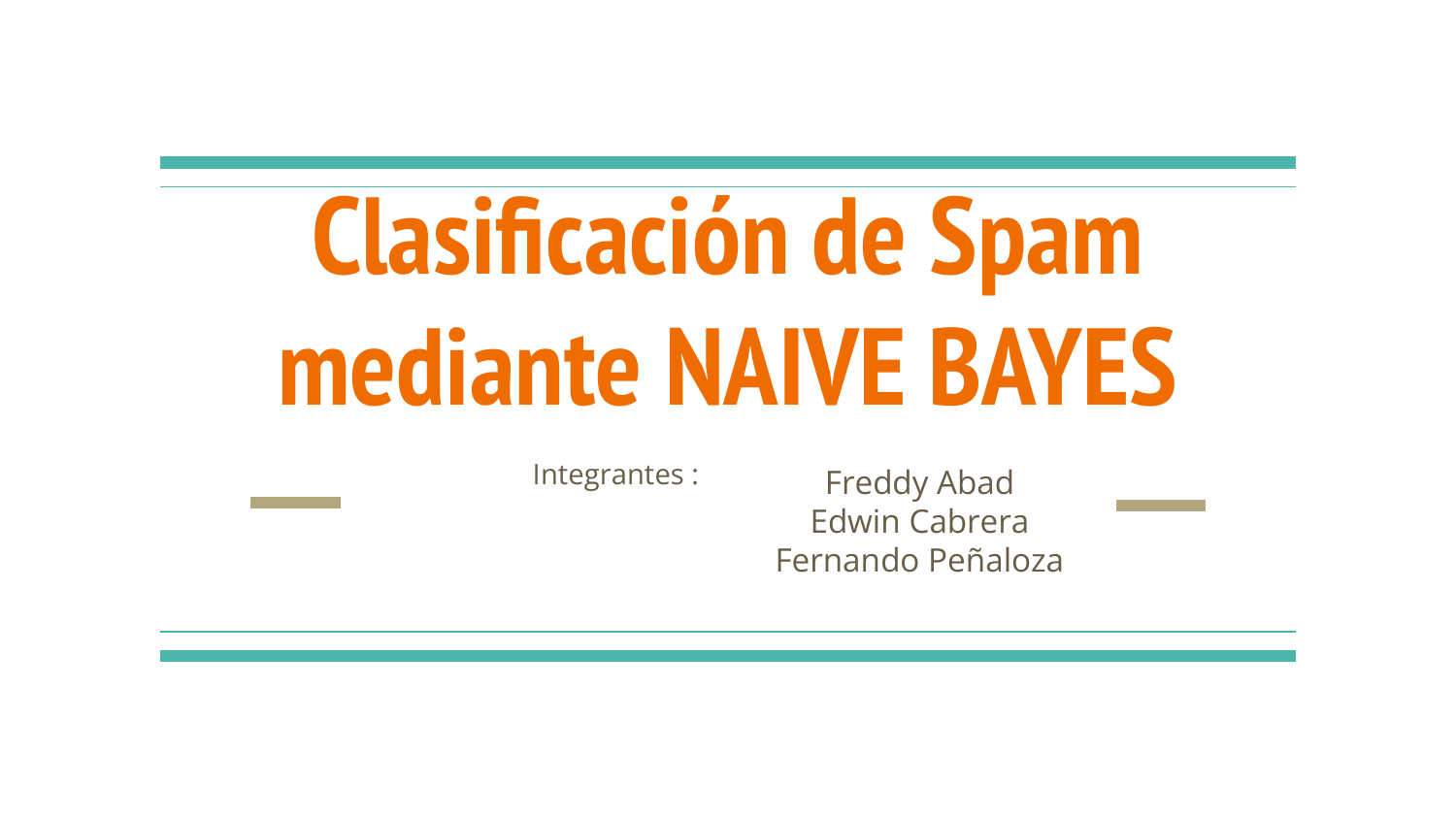

# Clasificación de Spam mediante NAIVE BAYES
Integrantes :
Freddy Abad
Edwin Cabrera Fernando Peñaloza